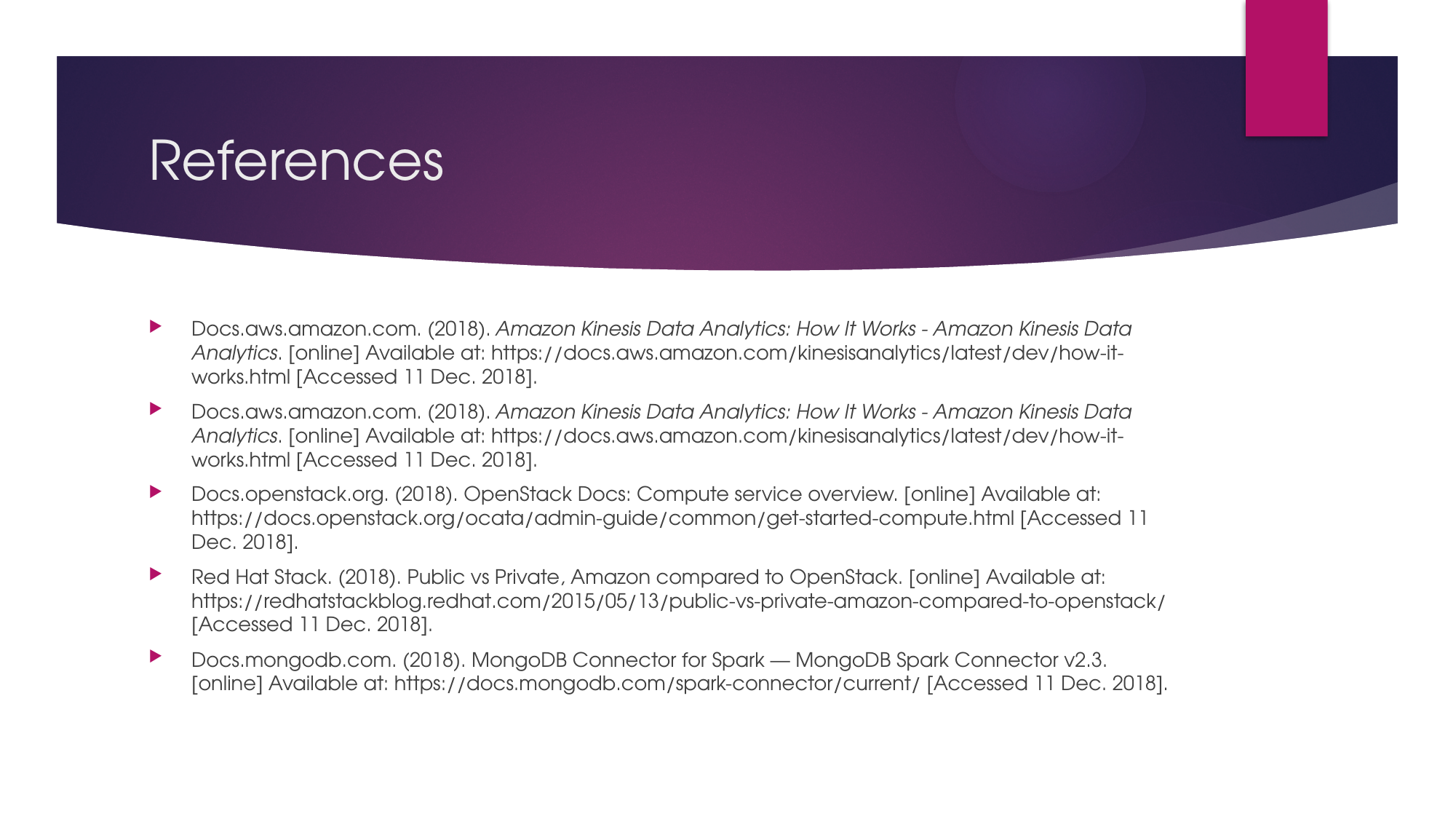

# References
Docs.aws.amazon.com. (2018). Amazon Kinesis Data Analytics: How It Works - Amazon Kinesis Data Analytics. [online] Available at: https://docs.aws.amazon.com/kinesisanalytics/latest/dev/how-it-works.html [Accessed 11 Dec. 2018].
Docs.aws.amazon.com. (2018). Amazon Kinesis Data Analytics: How It Works - Amazon Kinesis Data Analytics. [online] Available at: https://docs.aws.amazon.com/kinesisanalytics/latest/dev/how-it-works.html [Accessed 11 Dec. 2018].
Docs.openstack.org. (2018). OpenStack Docs: Compute service overview. [online] Available at: https://docs.openstack.org/ocata/admin-guide/common/get-started-compute.html [Accessed 11 Dec. 2018].
Red Hat Stack. (2018). Public vs Private, Amazon compared to OpenStack. [online] Available at: https://redhatstackblog.redhat.com/2015/05/13/public-vs-private-amazon-compared-to-openstack/ [Accessed 11 Dec. 2018].
Docs.mongodb.com. (2018). MongoDB Connector for Spark — MongoDB Spark Connector v2.3. [online] Available at: https://docs.mongodb.com/spark-connector/current/ [Accessed 11 Dec. 2018].